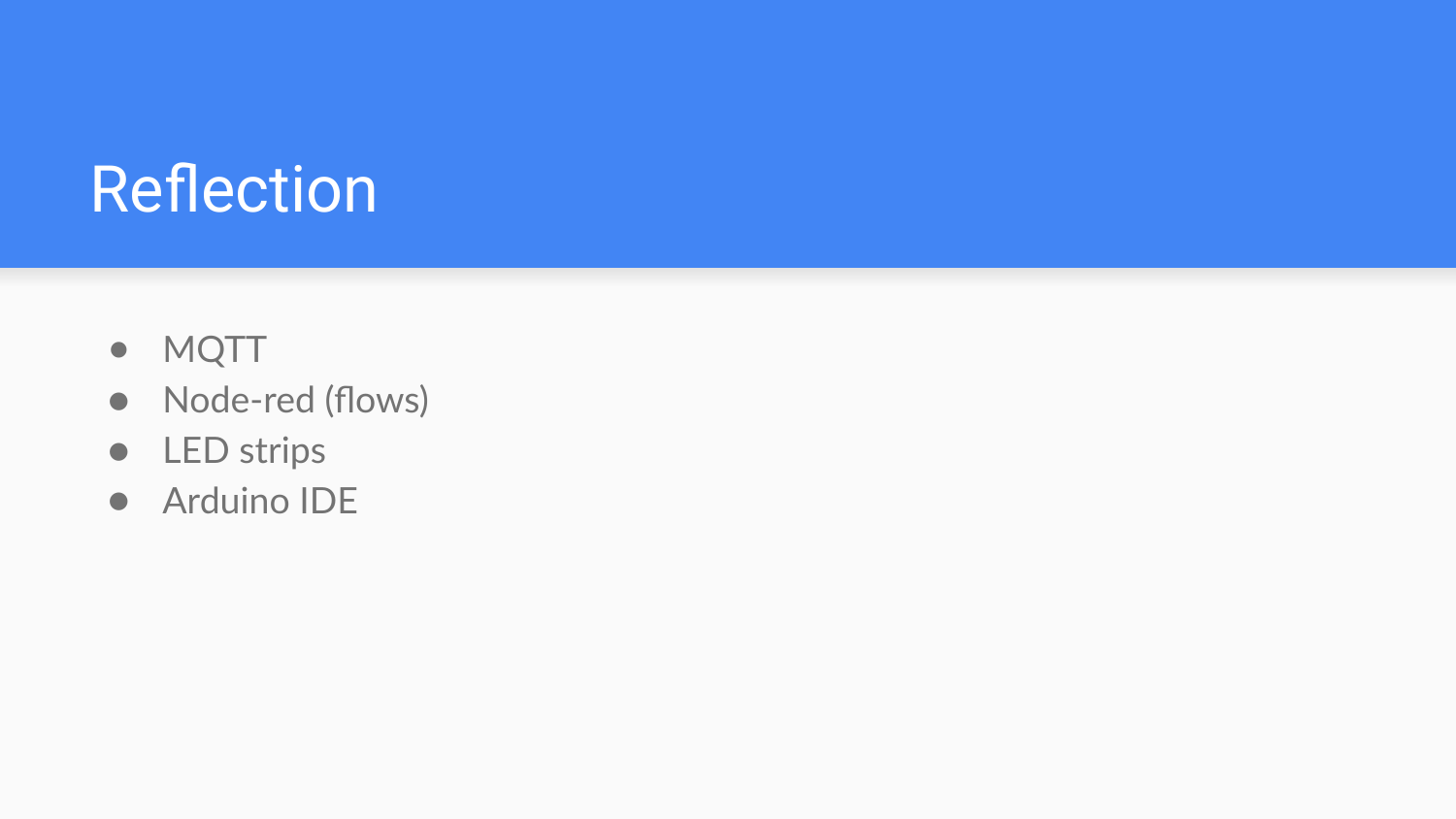

# Reflection
MQTT
Node-red (flows)
LED strips
Arduino IDE